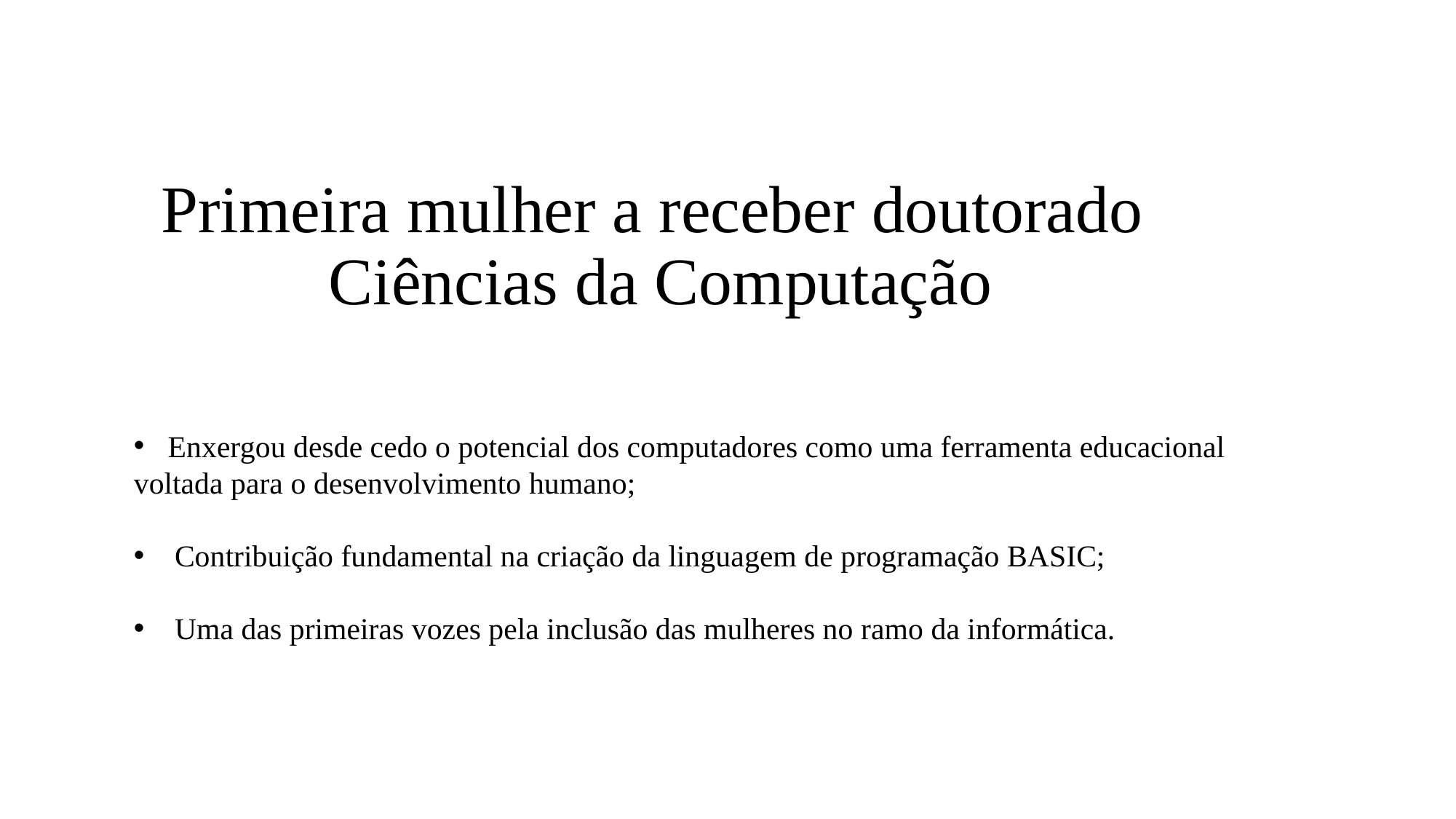

# Primeira mulher a receber doutorado Ciências da Computação
Enxergou desde cedo o potencial dos computadores como uma ferramenta educacional
voltada para o desenvolvimento humano;

Contribuição fundamental na criação da linguagem de programação BASIC;

Uma das primeiras vozes pela inclusão das mulheres no ramo da informática.